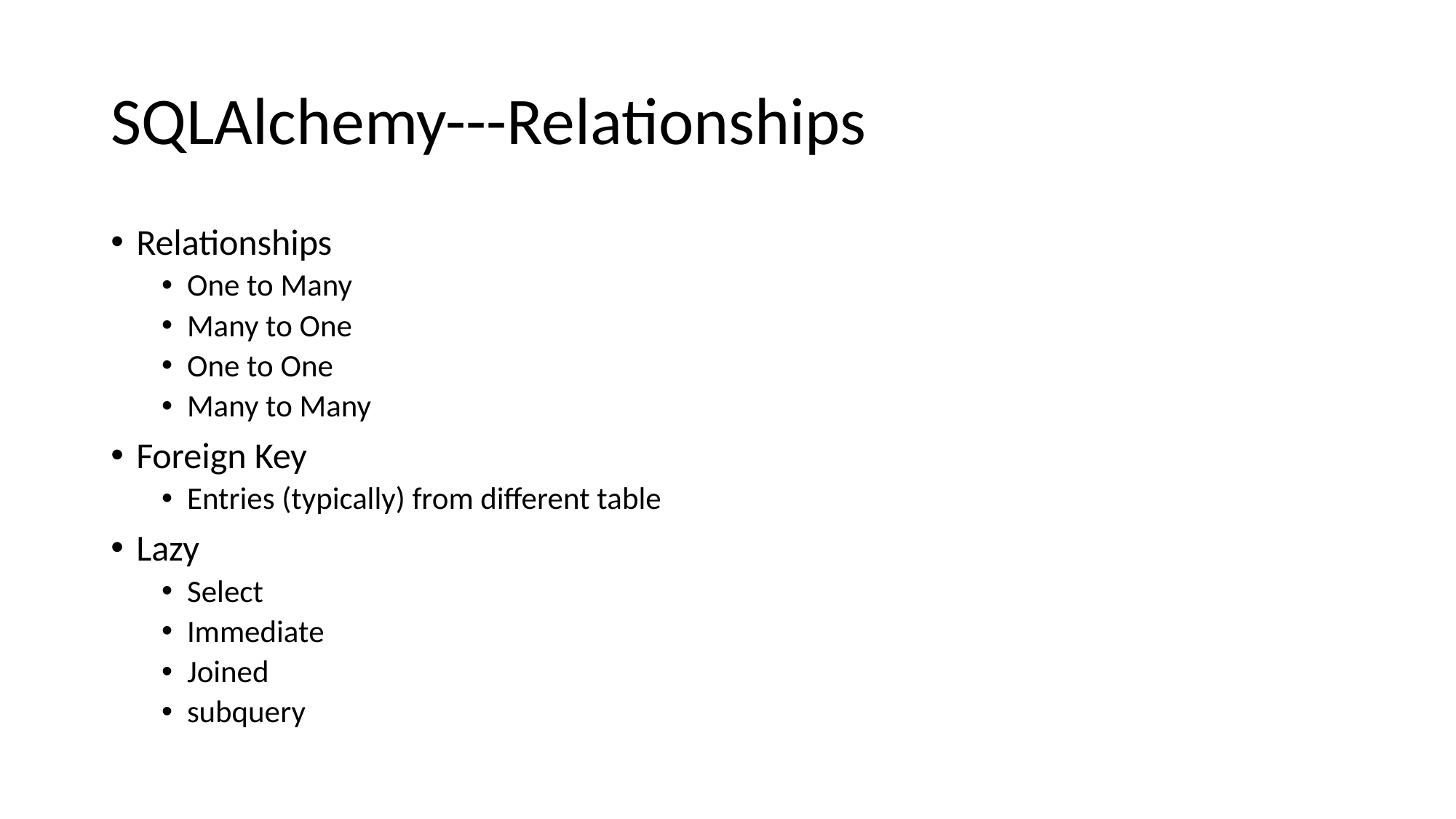

# SQLAlchemy---Relationships
Relationships
One to Many
Many to One
One to One
Many to Many
Foreign Key
Entries (typically) from different table
Lazy
Select
Immediate
Joined
subquery